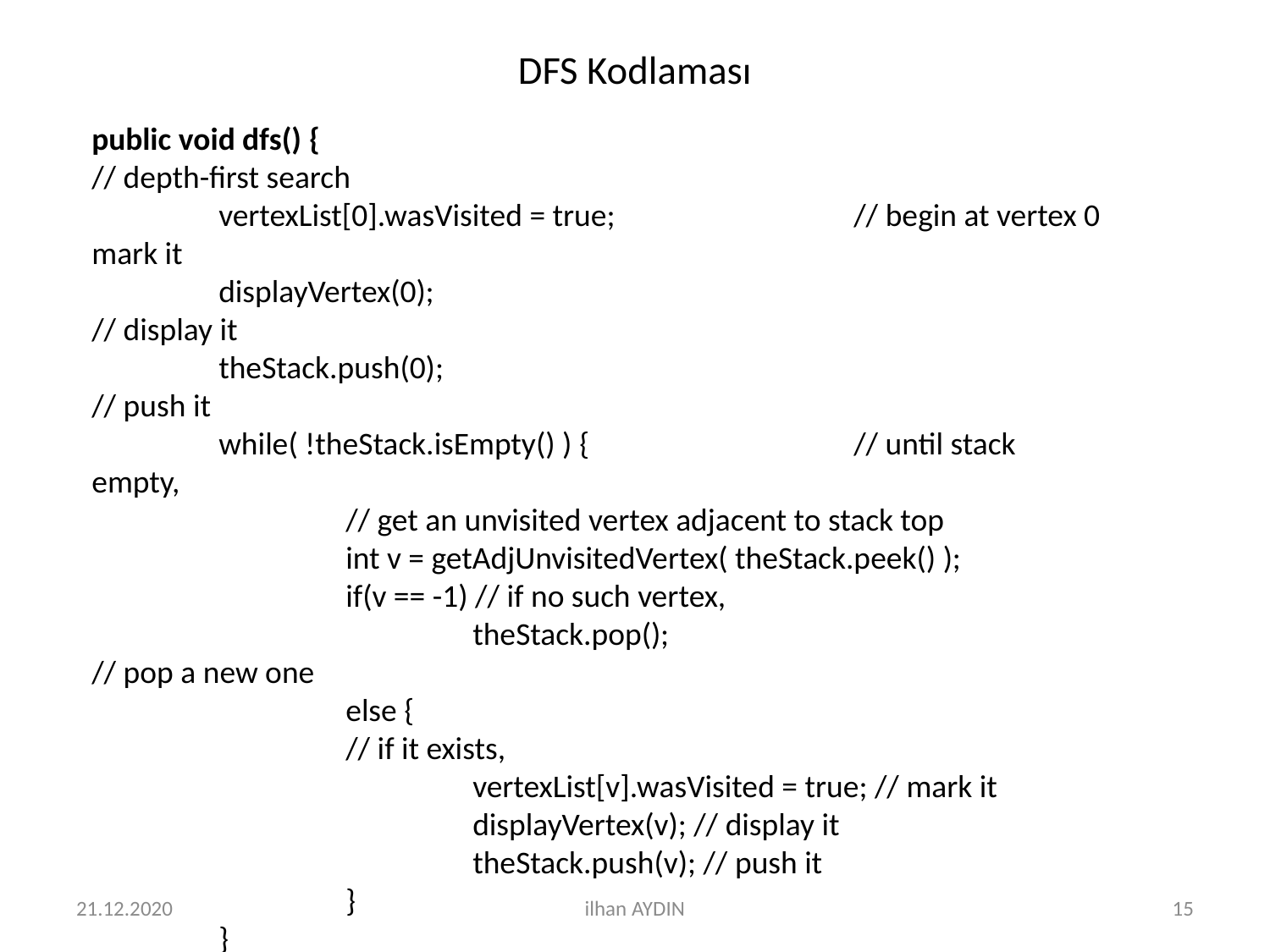

# DFS Kodlaması
public void dfs() {					 		// depth-first search
	vertexList[0].wasVisited = true; 		// begin at vertex 0  mark it
	displayVertex(0); 						// display it
	theStack.push(0); 						// push it
	while( !theStack.isEmpty() ) { 			// until stack empty,
		// get an unvisited vertex adjacent to stack top
		int v = getAdjUnvisitedVertex( theStack.peek() );
		if(v == -1) // if no such vertex,
			theStack.pop(); 				// pop a new one
		else { 								// if it exists,
			vertexList[v].wasVisited = true; // mark it
			displayVertex(v); // display it
			theStack.push(v); // push it
		}
	}
	// stack is empty, so we’re done
	for(int j=0; j<nVerts; j++) 				// reset flags
		vertexList[j].wasVisited = false;
}
21.12.2020
ilhan AYDIN
15